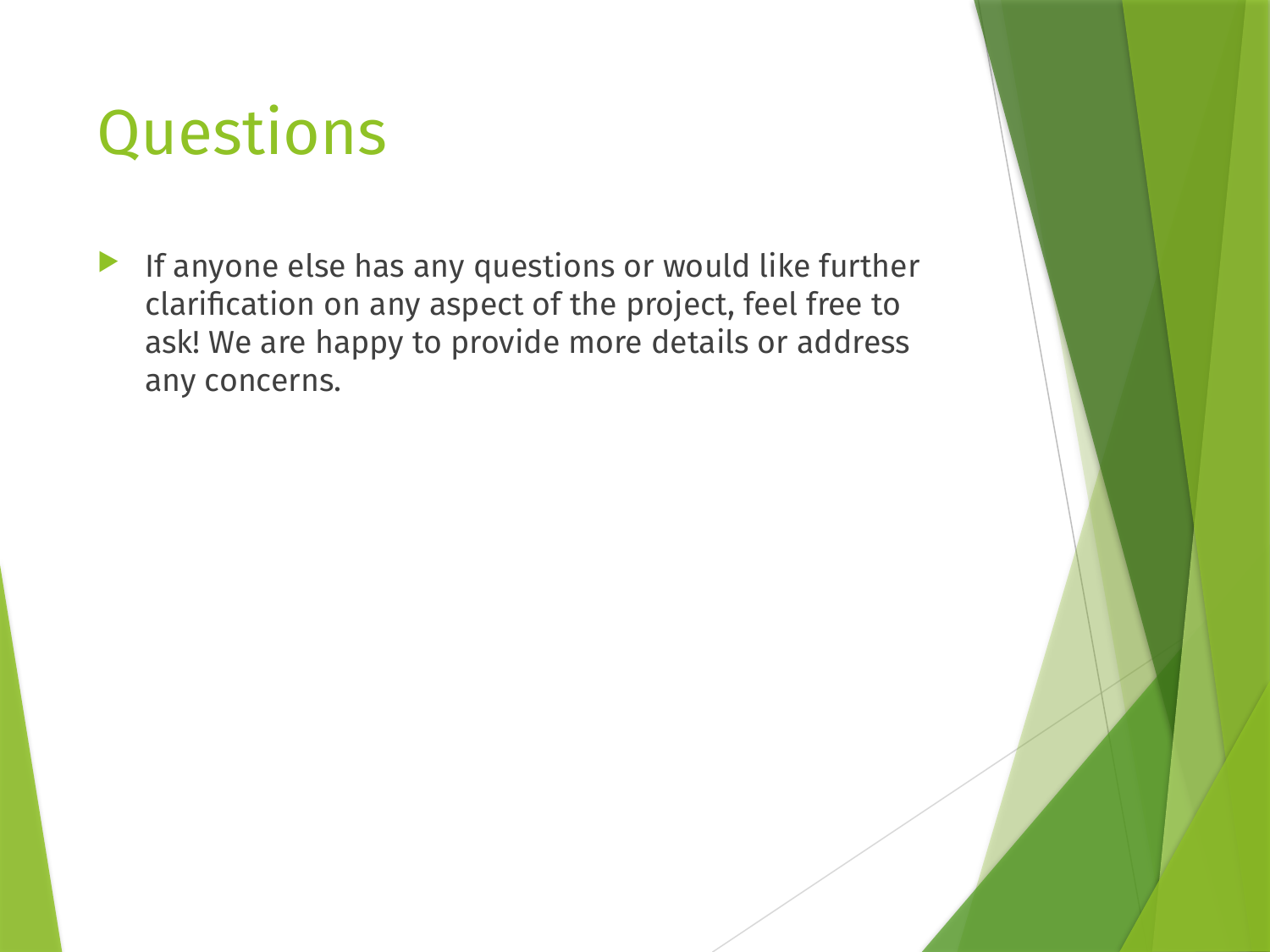

# Questions
If anyone else has any questions or would like further clarification on any aspect of the project, feel free to ask! We are happy to provide more details or address any concerns.